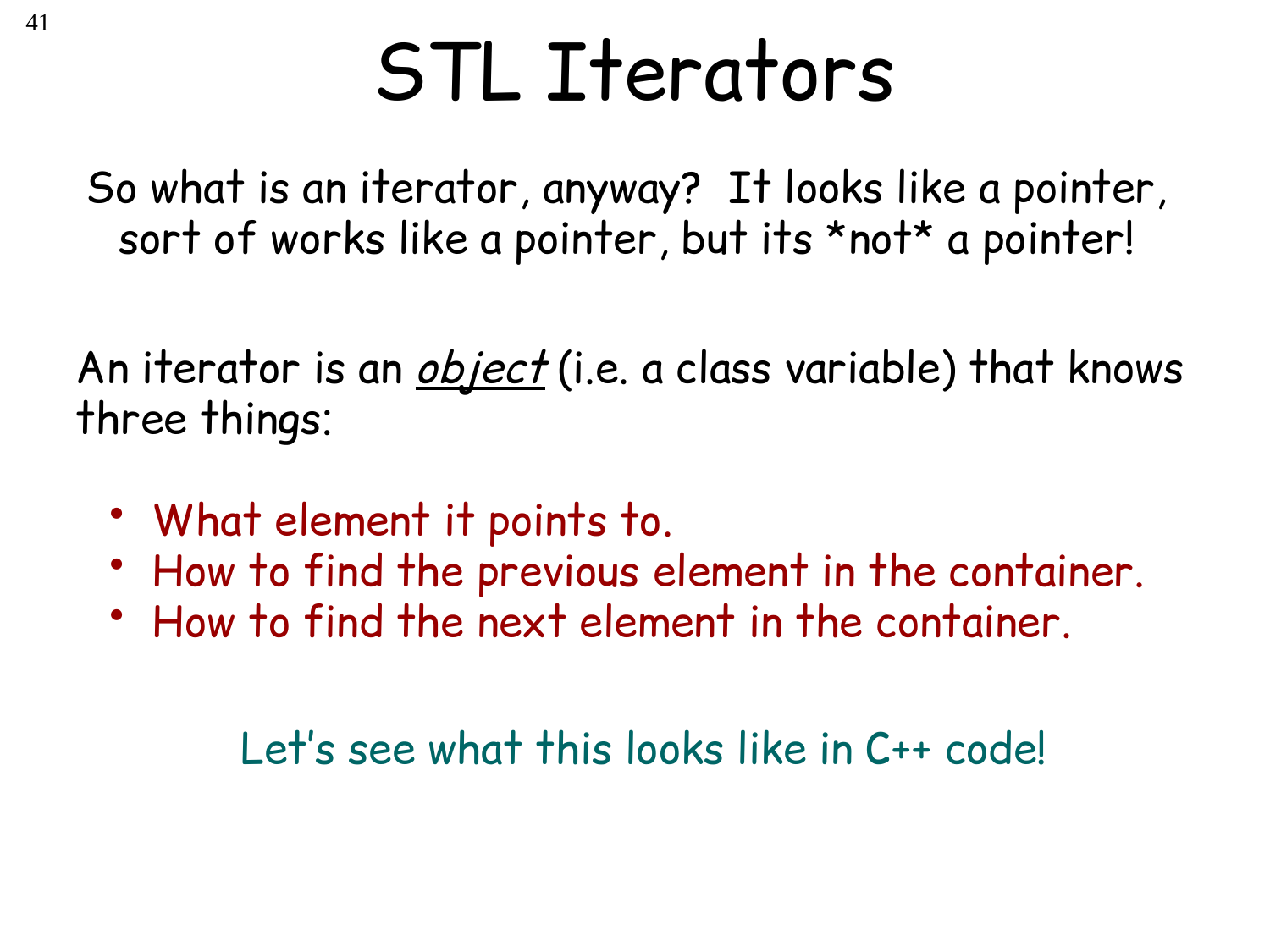

41
# STL Iterators
So what is an iterator, anyway?  It looks like a pointer, sort of works like a pointer, but its *not* a pointer!
An iterator is an object (i.e. a class variable) that knows three things:

 What element it points to.
 How to find the previous element in the container.
 How to find the next element in the container.
Let’s see what this looks like in C++ code!